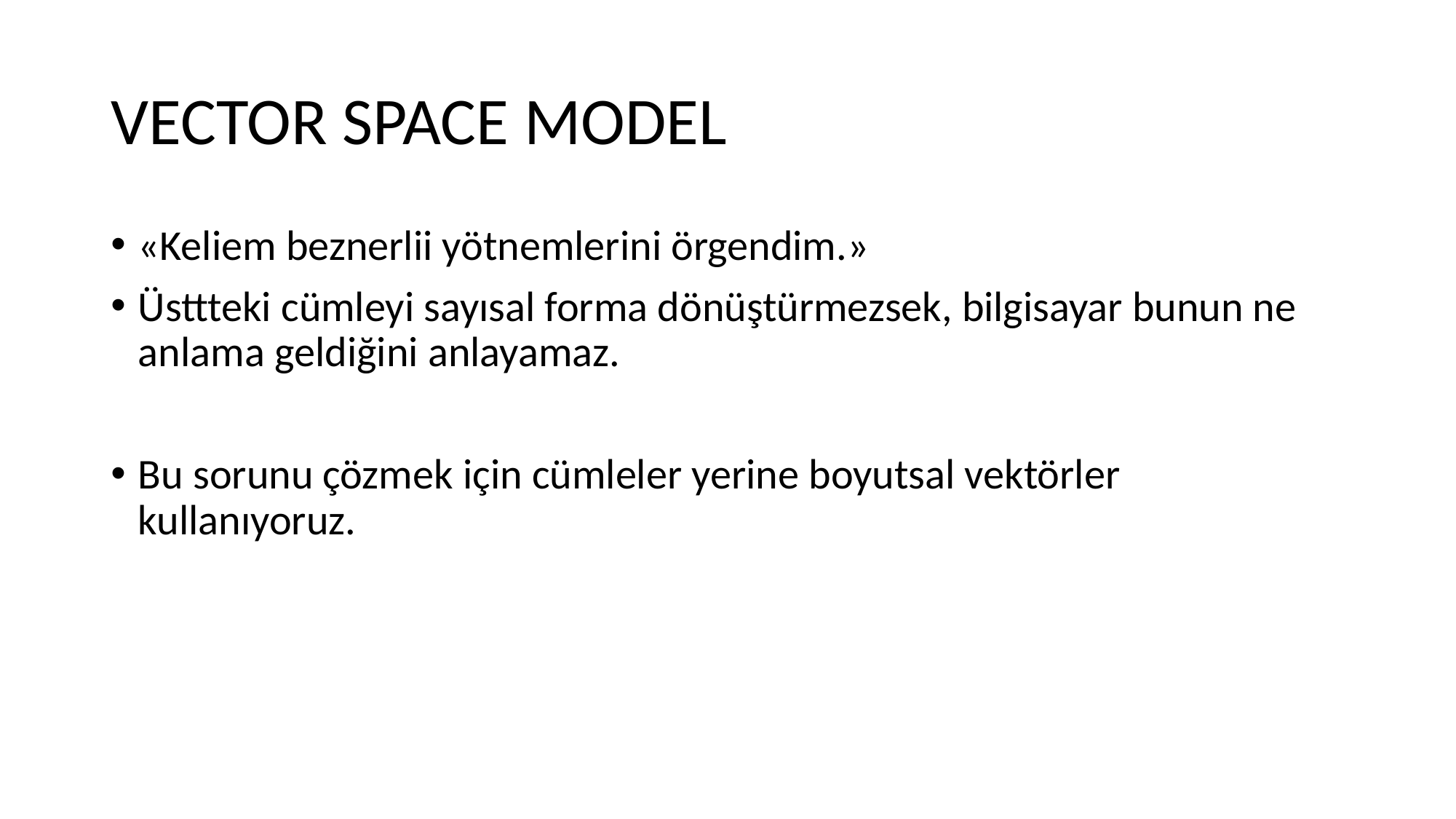

# VECTOR SPACE MODEL
«Keliem beznerlii yötnemlerini örgendim.»
Üsttteki cümleyi sayısal forma dönüştürmezsek, bilgisayar bunun ne anlama geldiğini anlayamaz.

Bu sorunu çözmek için cümleler yerine boyutsal vektörler kullanıyoruz.